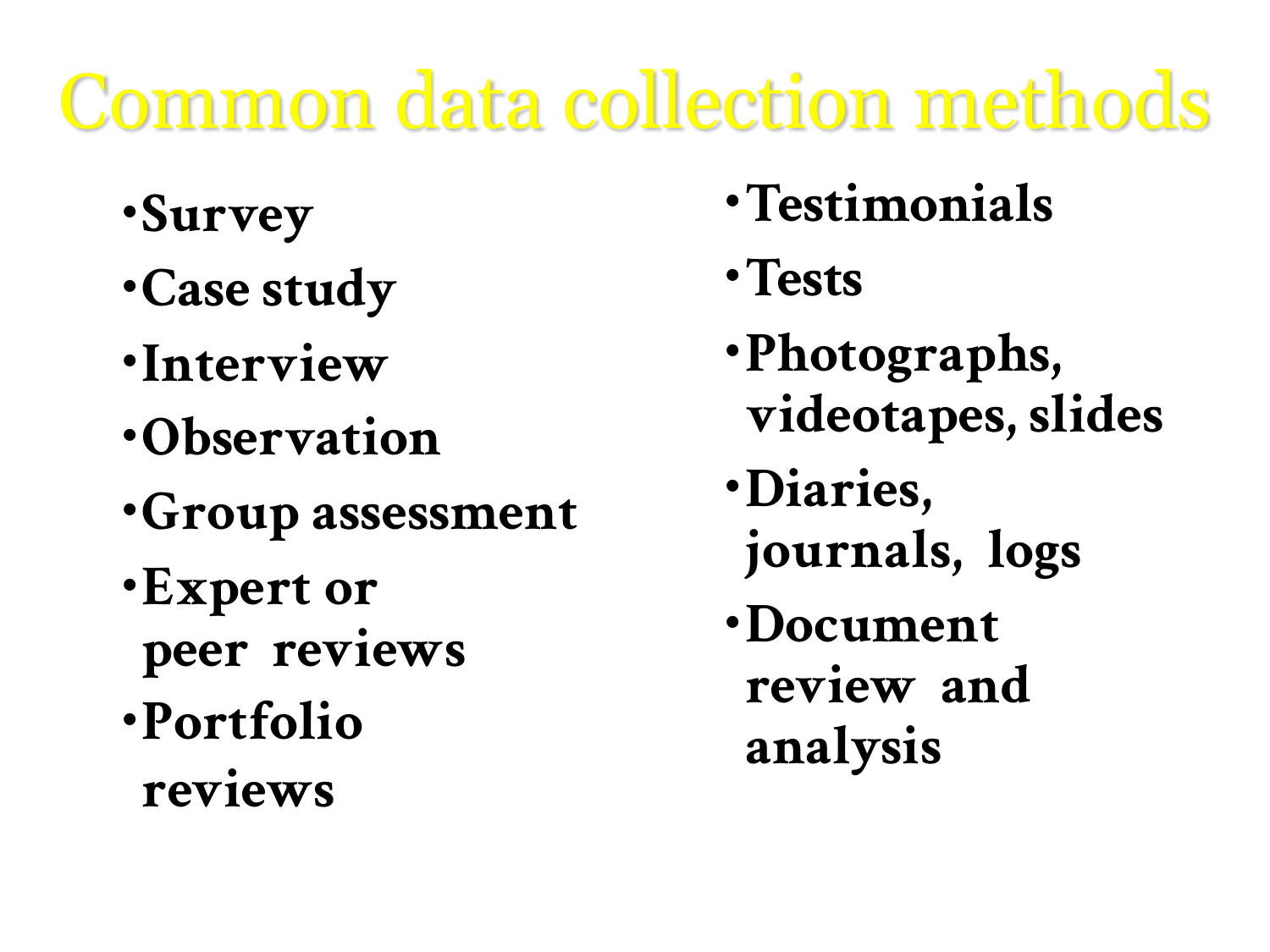

# Common data collection methods
Testimonials
Tests
Photographs,  videotapes, slides
Diaries, journals,  logs
Document review  and analysis
Survey
Case study
Interview
Observation
Group assessment
Expert or peer  reviews
Portfolio reviews